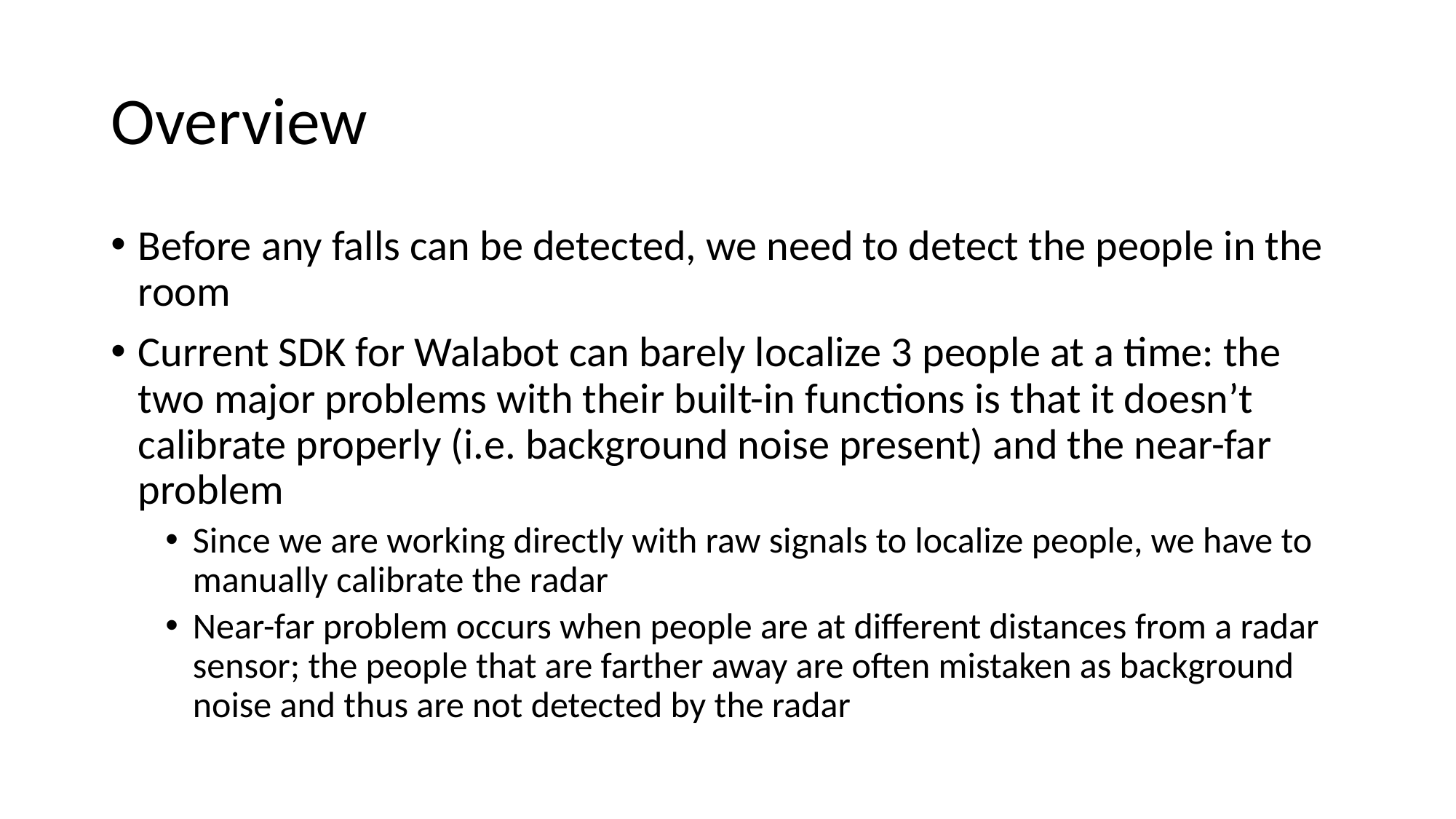

# Overview
Before any falls can be detected, we need to detect the people in the room
Current SDK for Walabot can barely localize 3 people at a time: the two major problems with their built-in functions is that it doesn’t calibrate properly (i.e. background noise present) and the near-far problem
Since we are working directly with raw signals to localize people, we have to manually calibrate the radar
Near-far problem occurs when people are at different distances from a radar sensor; the people that are farther away are often mistaken as background noise and thus are not detected by the radar